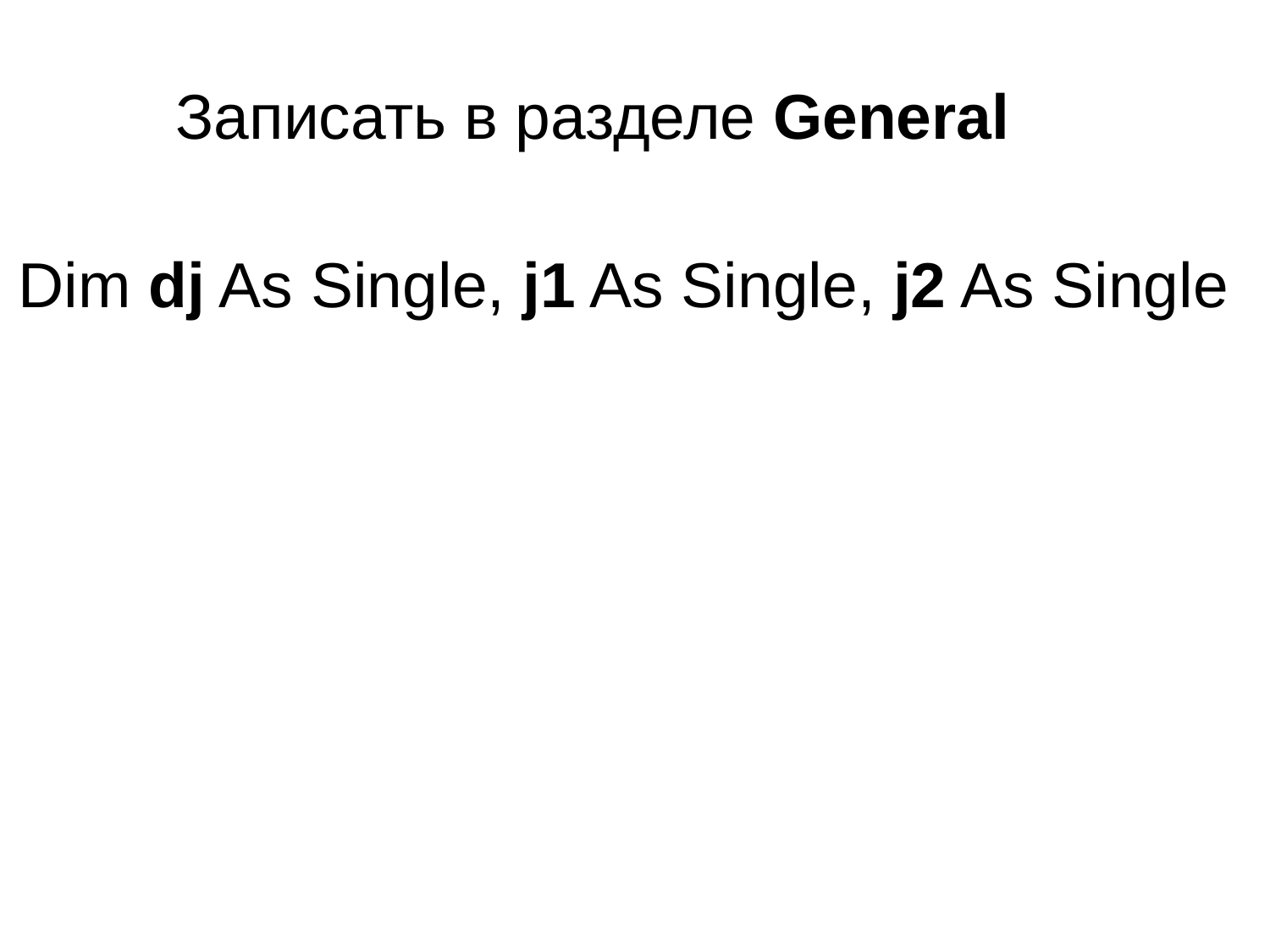

Записать в разделе General
Dim dj As Single, j1 As Single, j2 As Single